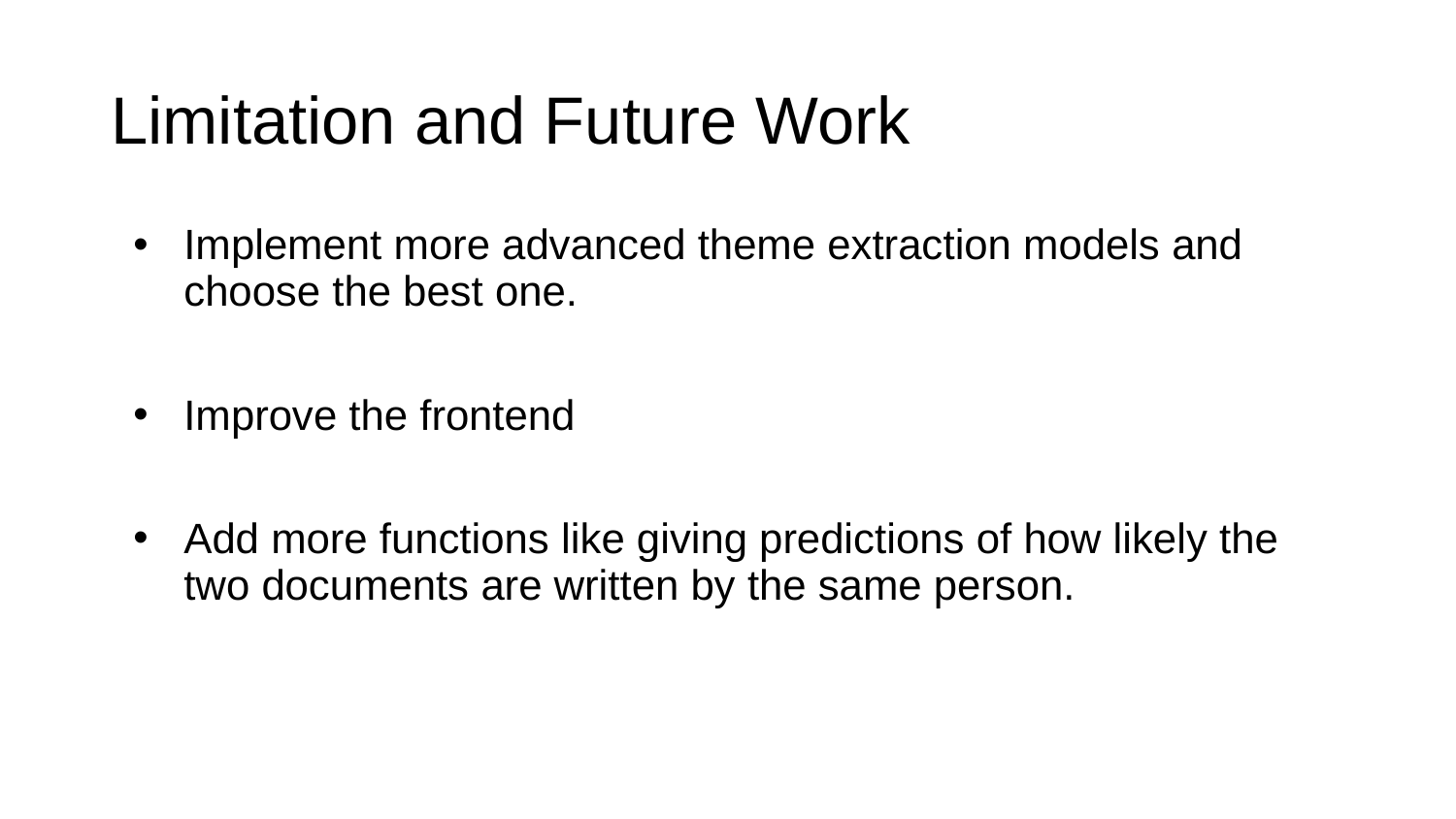

# Limitation and Future Work
Implement more advanced theme extraction models and choose the best one.

Improve the frontend

Add more functions like giving predictions of how likely the two documents are written by the same person.